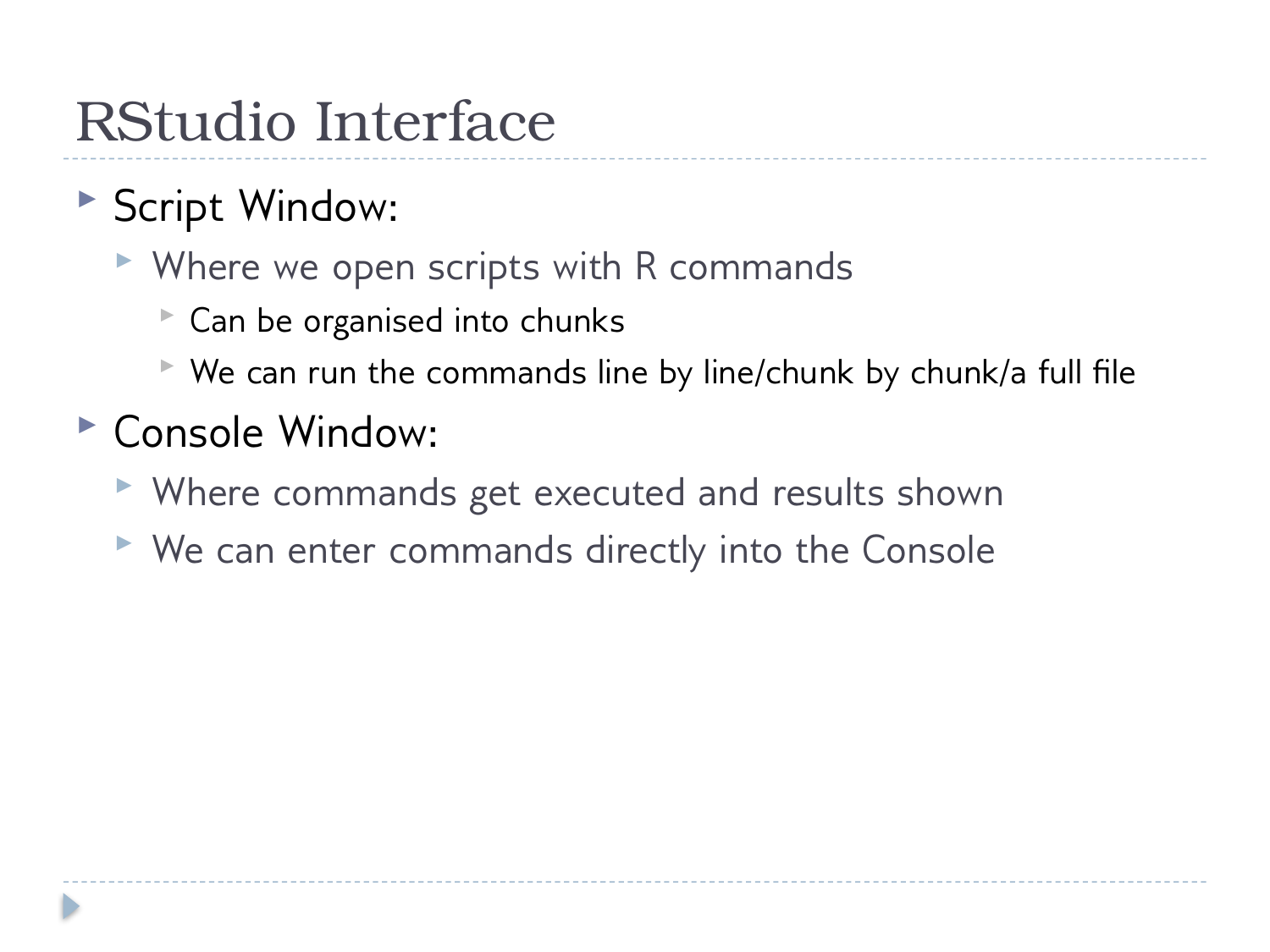

# RStudio Interface
Script Window:
Where we open scripts with R commands
Can be organised into chunks
We can run the commands line by line/chunk by chunk/a full file
Console Window:
Where commands get executed and results shown
We can enter commands directly into the Console